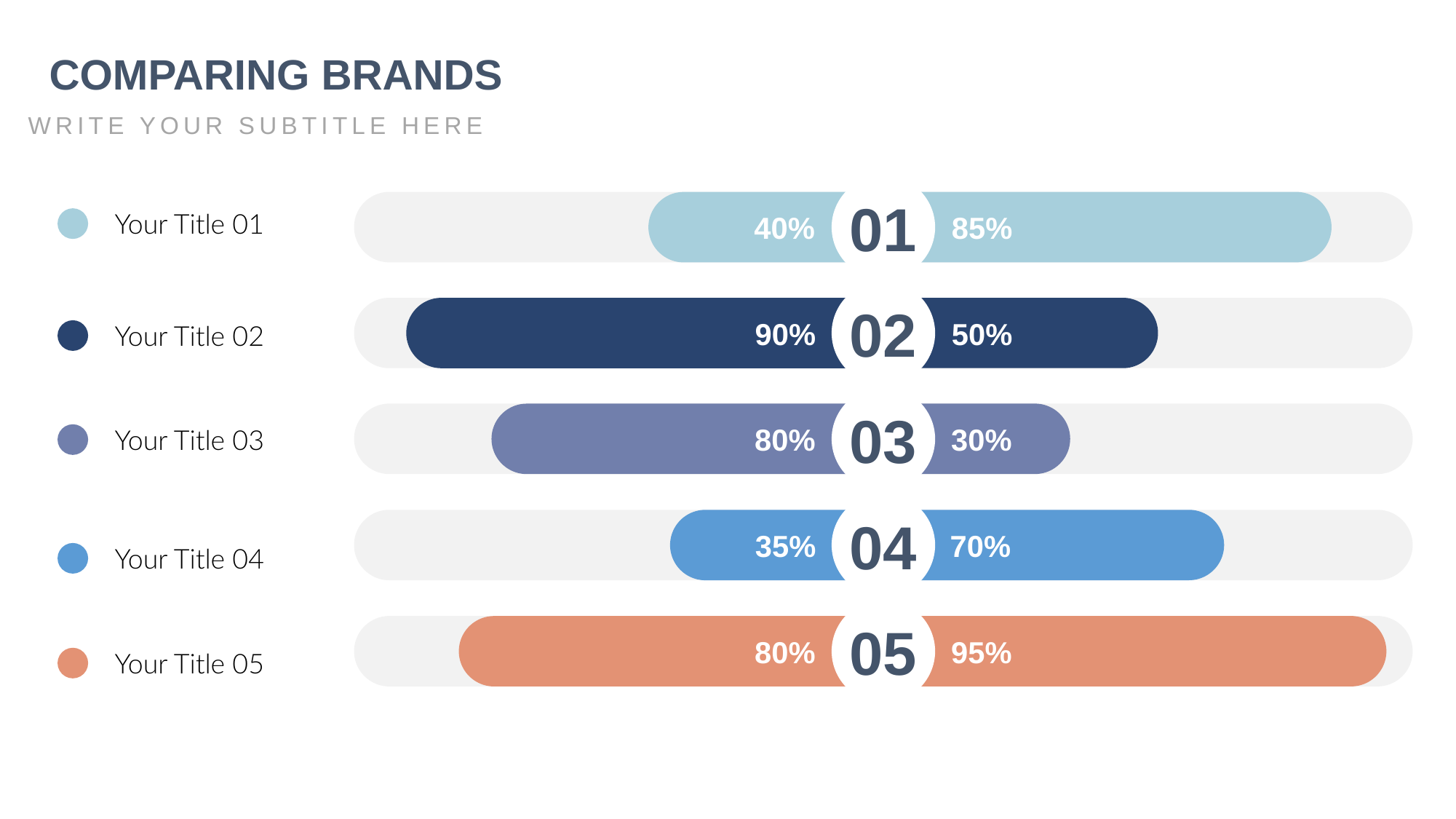

COMPARING BRANDS
WRITE YOUR SUBTITLE HERE

01

40%
85%

02

90%
50%

03

80%
30%

04

35%
70%

05

80%
95%
Your Title 01

Your Title 02

Your Title 03

Your Title 04

Your Title 05